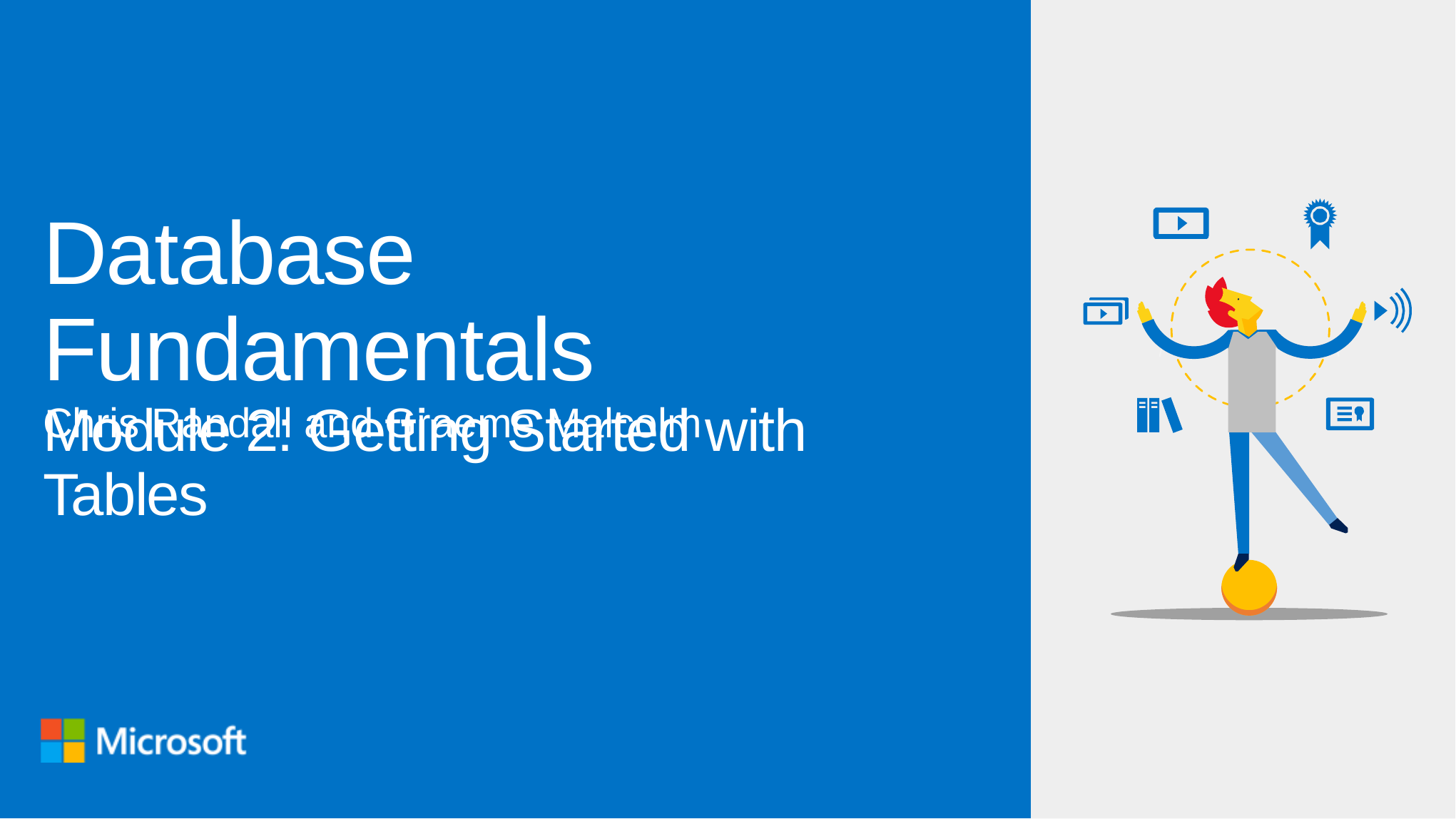

# Database Fundamentals Module 2: Getting Started with Tables
Chris Randall and Graeme Malcolm